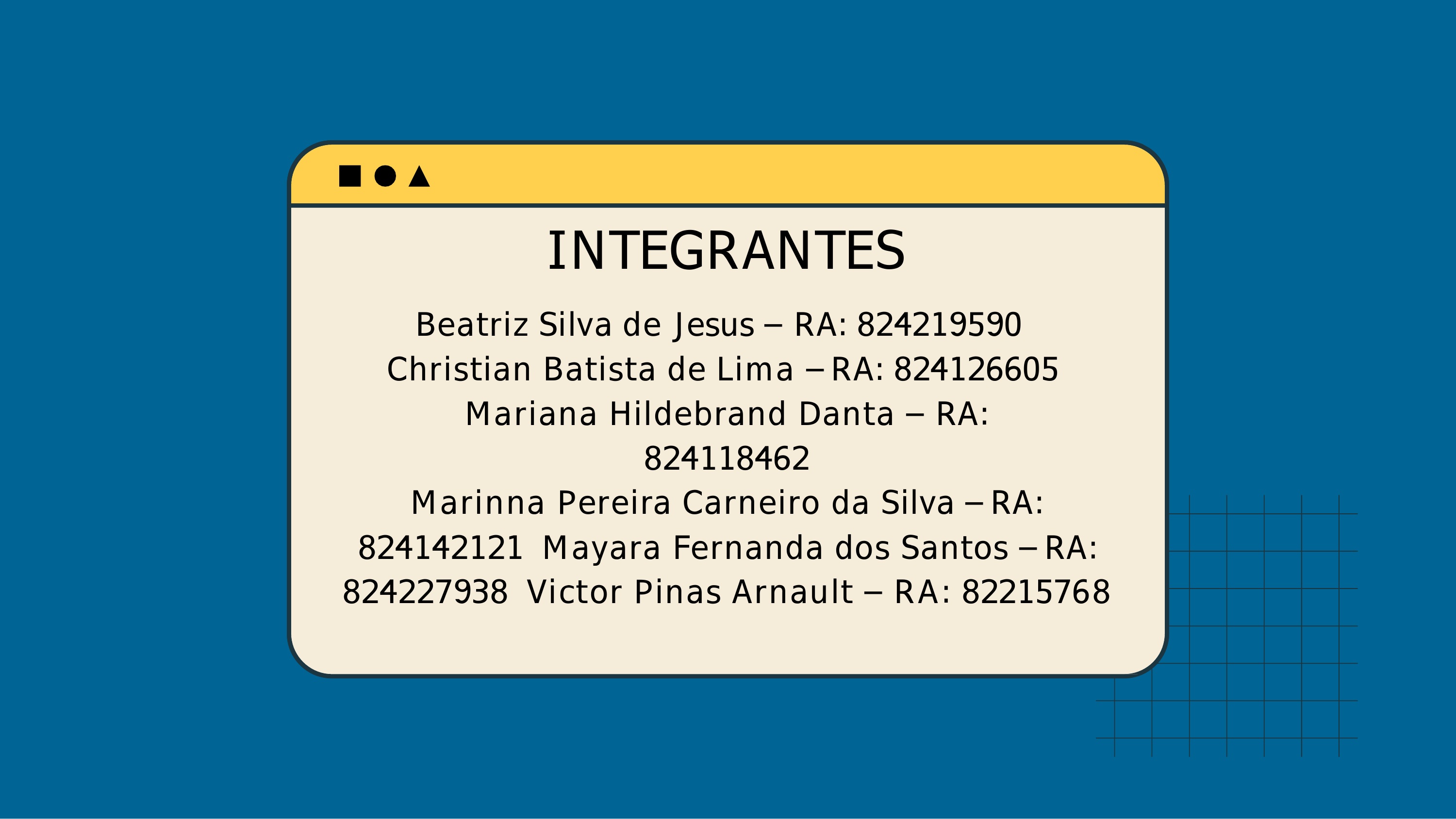

# INTEGRANTES
Beatriz Silva de Jesus – RA: 824219590  Christian Batista de Lima – RA: 824126605  Mariana Hildebrand Danta – RA: 824118462
Marinna Pereira Carneiro da Silva – RA: 824142121  Mayara Fernanda dos Santos – RA: 824227938  Victor Pinas Arnault – RA: 82215768